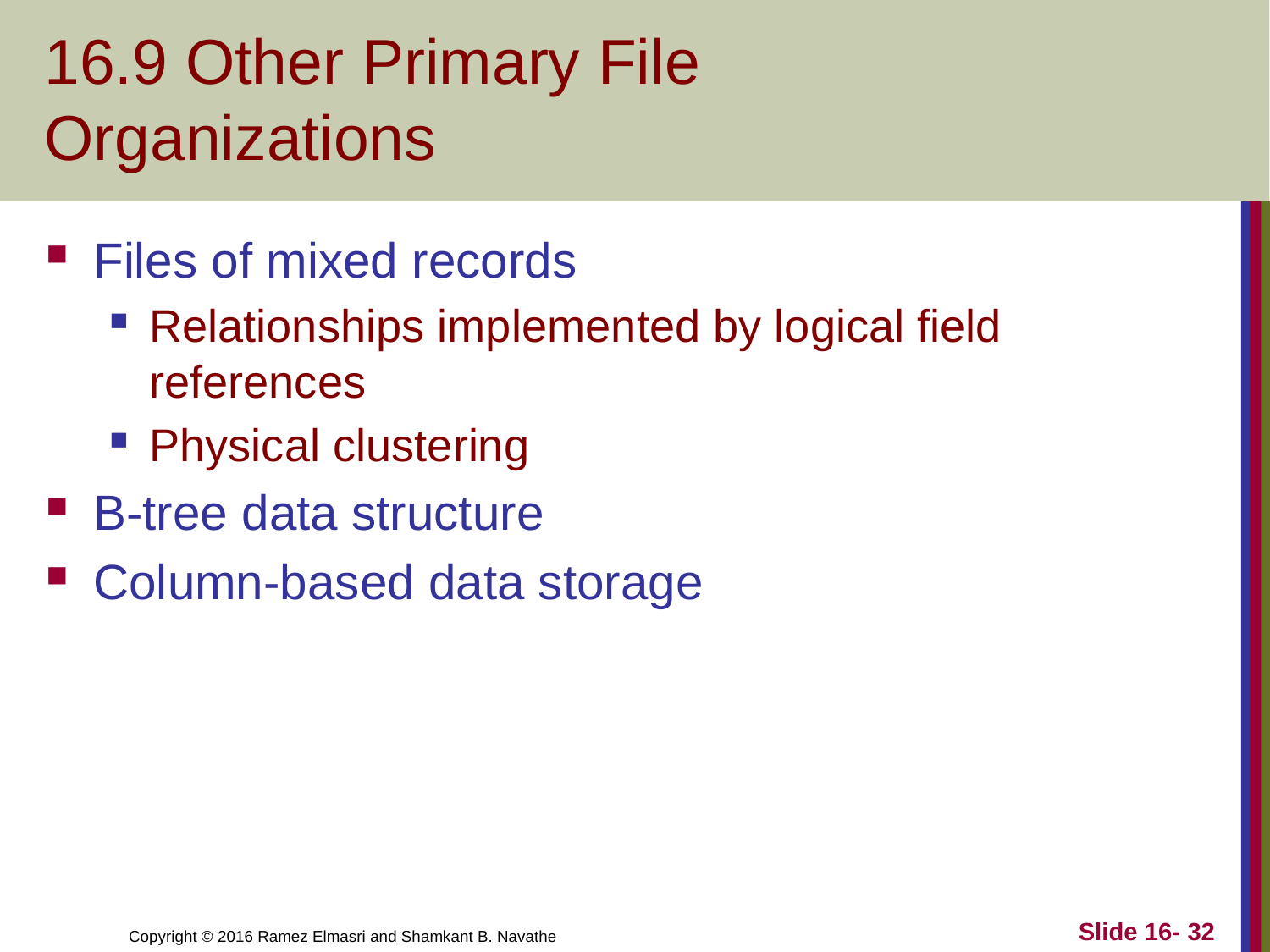

# 16.9 Other Primary File Organizations
Files of mixed records
Relationships implemented by logical field references
Physical clustering
B-tree data structure
Column-based data storage
Slide 16- 32